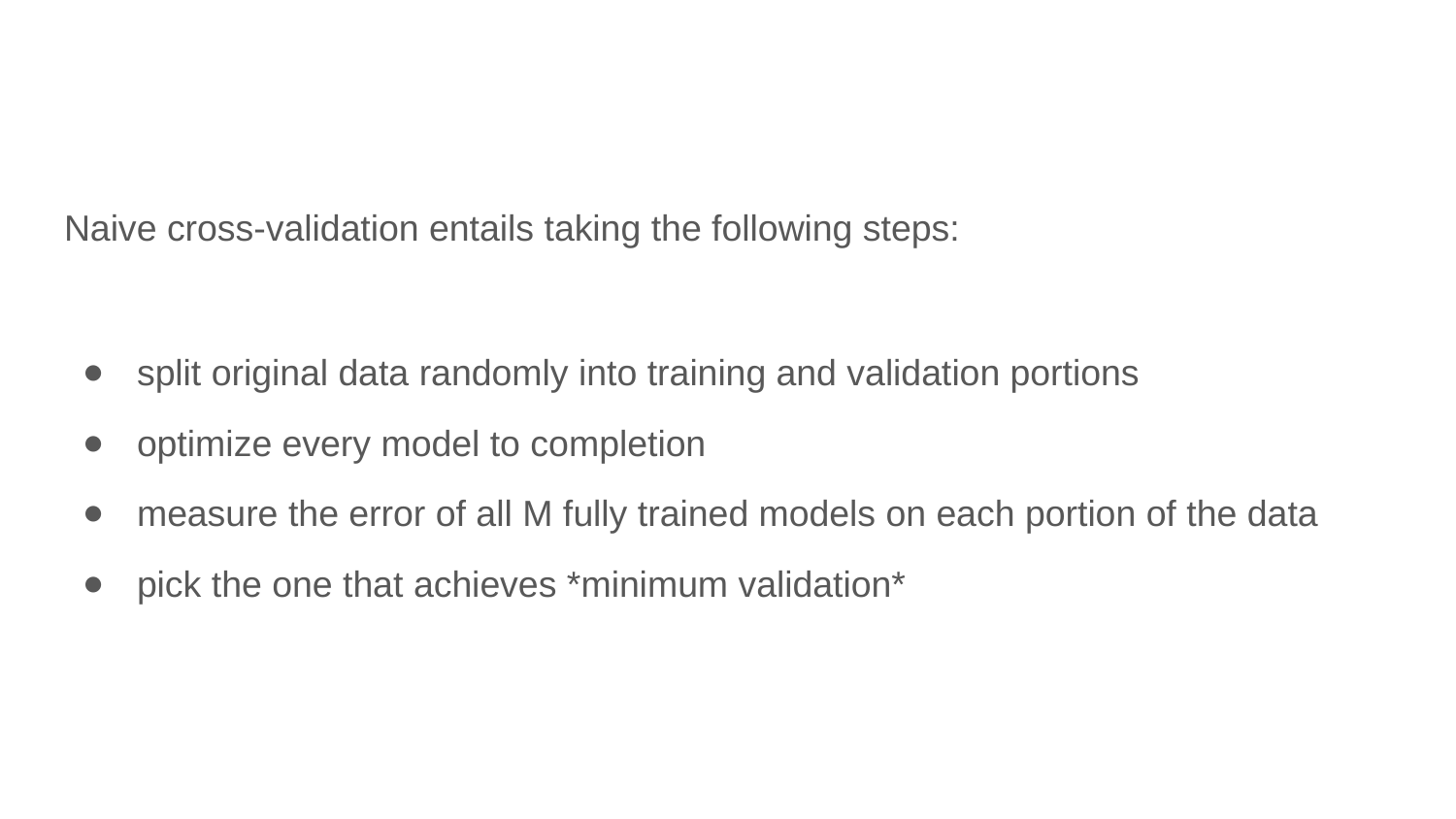

Naive cross-validation entails taking the following steps:

split original data randomly into training and validation portions
optimize every model to completion
measure the error of all M fully trained models on each portion of the data
pick the one that achieves *minimum validation*